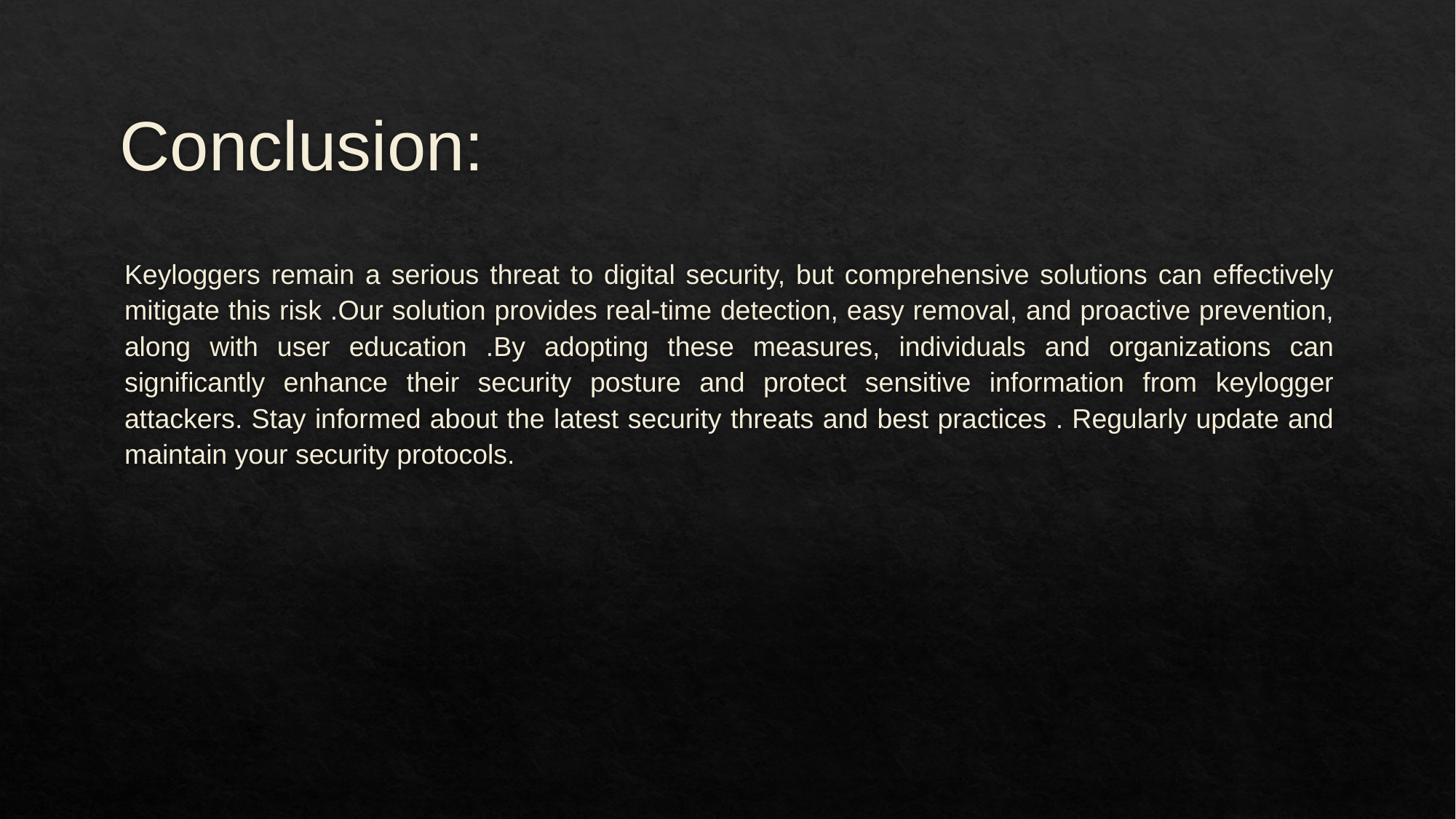

# Conclusion:
Keyloggers remain a serious threat to digital security, but comprehensive solutions can effectively mitigate this risk .Our solution provides real-time detection, easy removal, and proactive prevention, along with user education .By adopting these measures, individuals and organizations can significantly enhance their security posture and protect sensitive information from keylogger attackers. Stay informed about the latest security threats and best practices . Regularly update and maintain your security protocols.